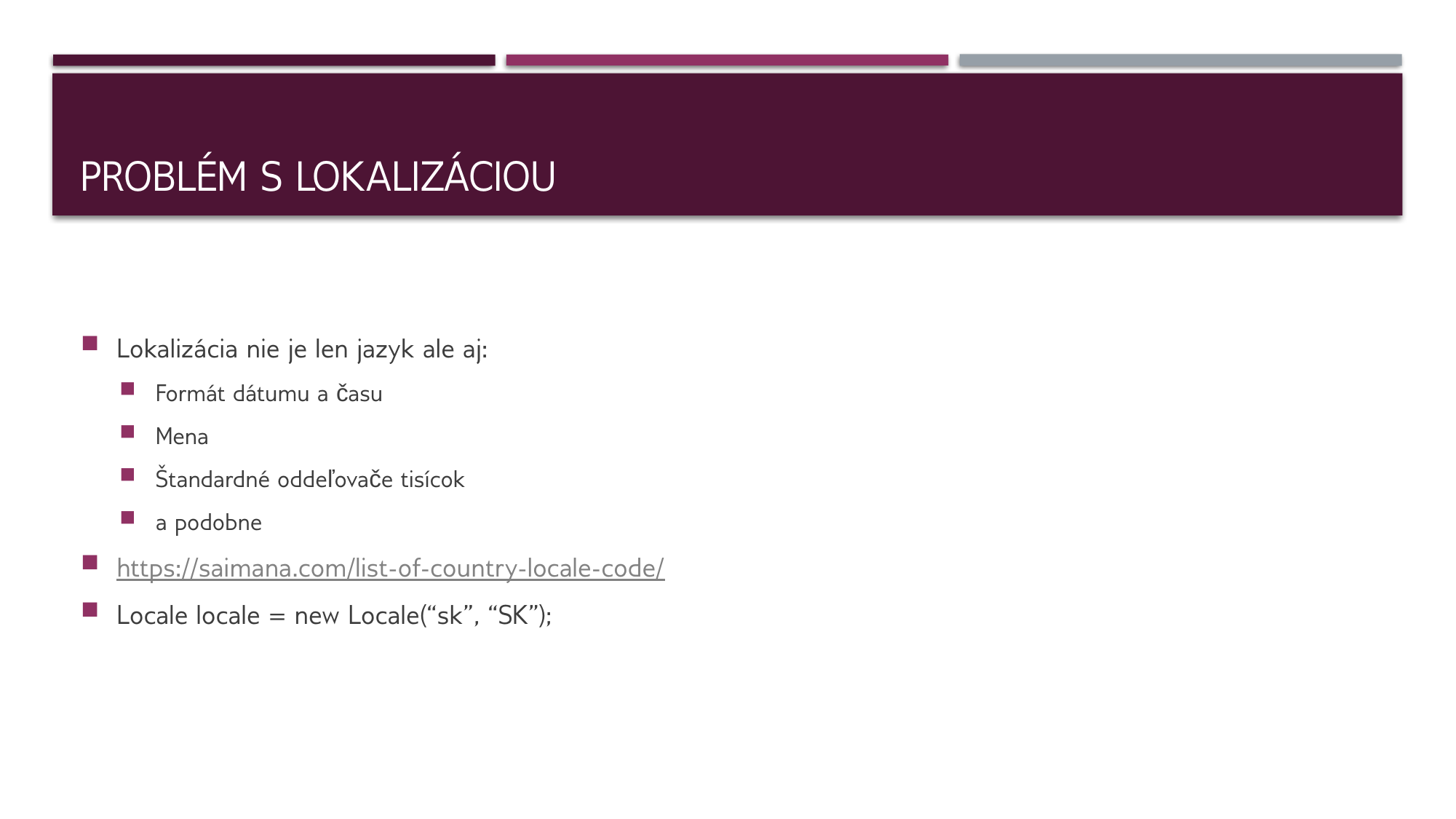

# Problém s lokalizáciou
Lokalizácia nie je len jazyk ale aj:
Formát dátumu a času
Mena
Štandardné oddeľovače tisícok
a podobne
https://saimana.com/list-of-country-locale-code/
Locale locale = new Locale(“sk”, “SK”);